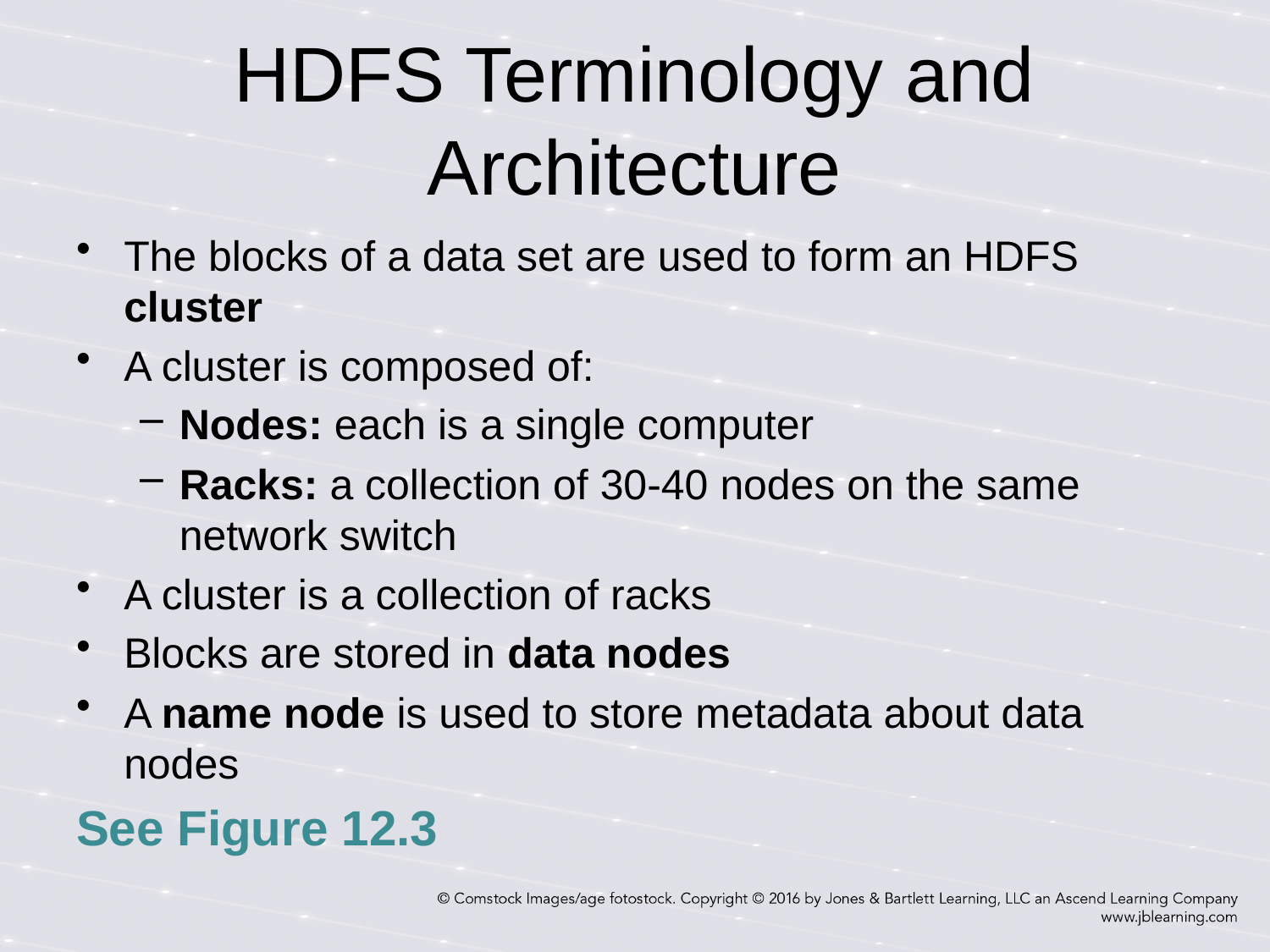

# HDFS Terminology and Architecture
The blocks of a data set are used to form an HDFS cluster
A cluster is composed of:
Nodes: each is a single computer
Racks: a collection of 30-40 nodes on the same network switch
A cluster is a collection of racks
Blocks are stored in data nodes
A name node is used to store metadata about data nodes
See Figure 12.3